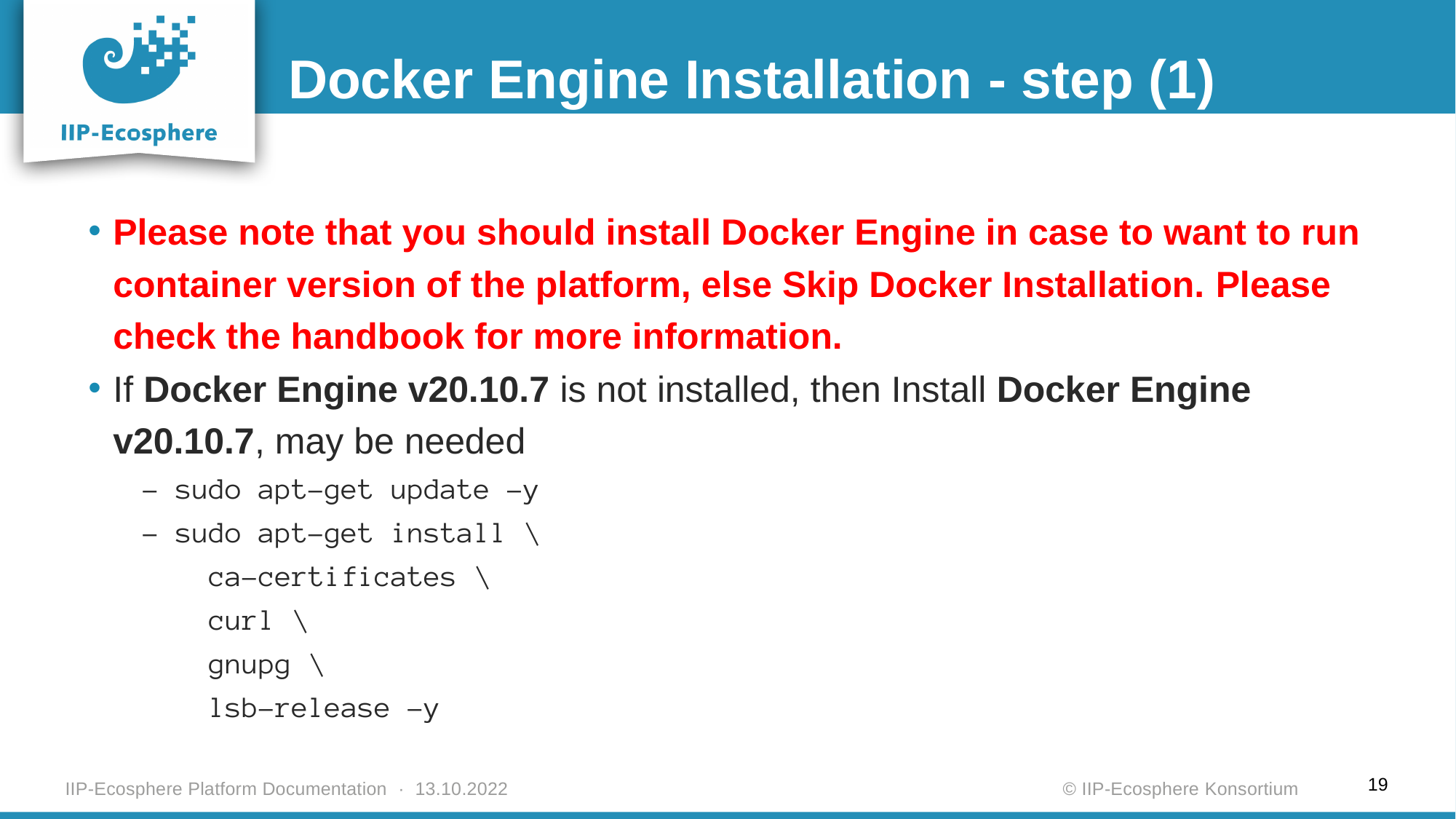

Docker Engine Installation - step (1)
Please note that you should install Docker Engine in case to want to run container version of the platform, else Skip Docker Installation. Please check the handbook for more information.
If Docker Engine v20.10.7 is not installed, then Install Docker Engine v20.10.7, may be needed
- sudo apt-get update -y
- sudo apt-get install \
    ca-certificates \
    curl \
    gnupg \
    lsb-release -y